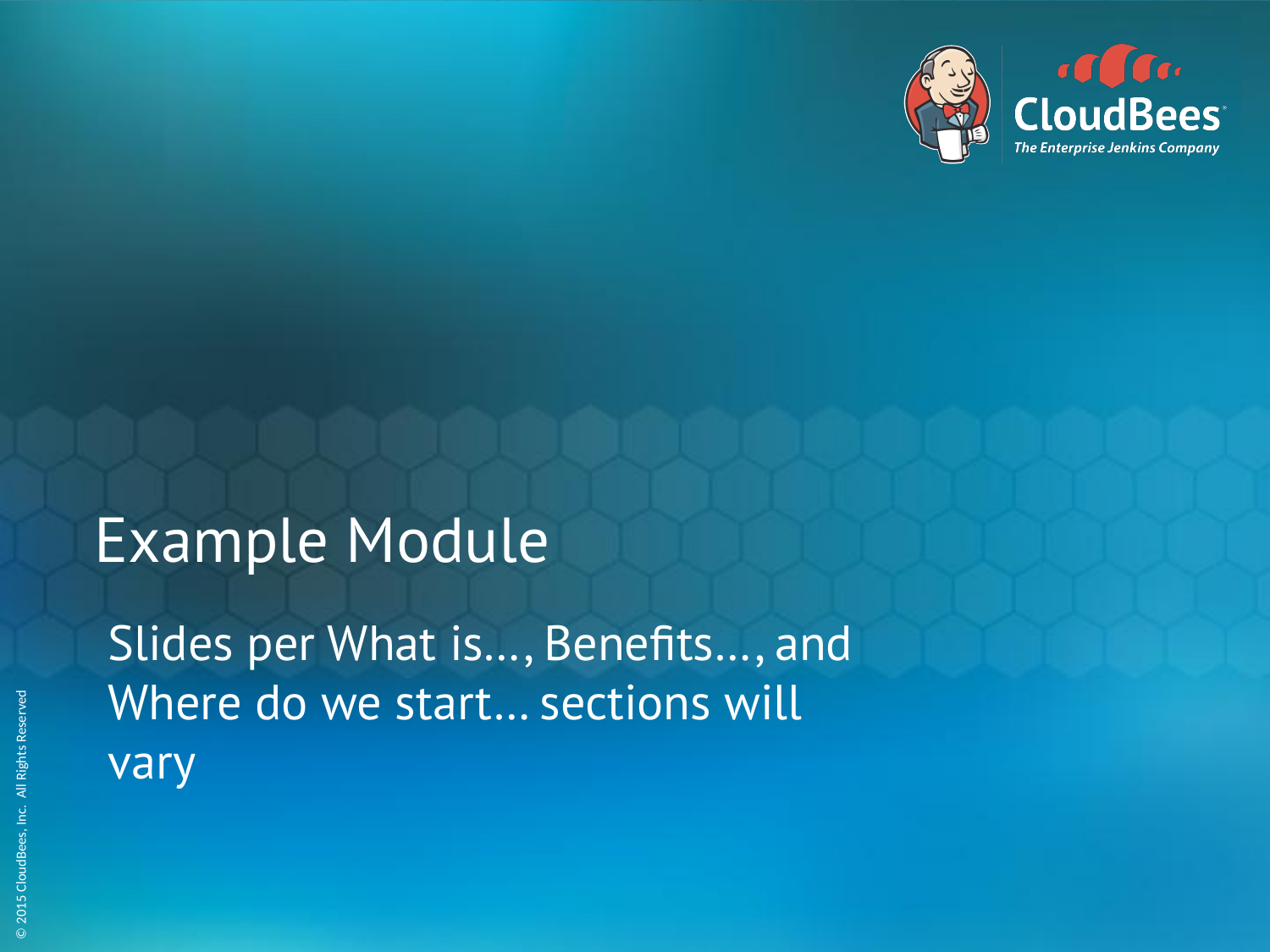

# Example Module
Slides per What is…, Benefits…, and Where do we start… sections will vary